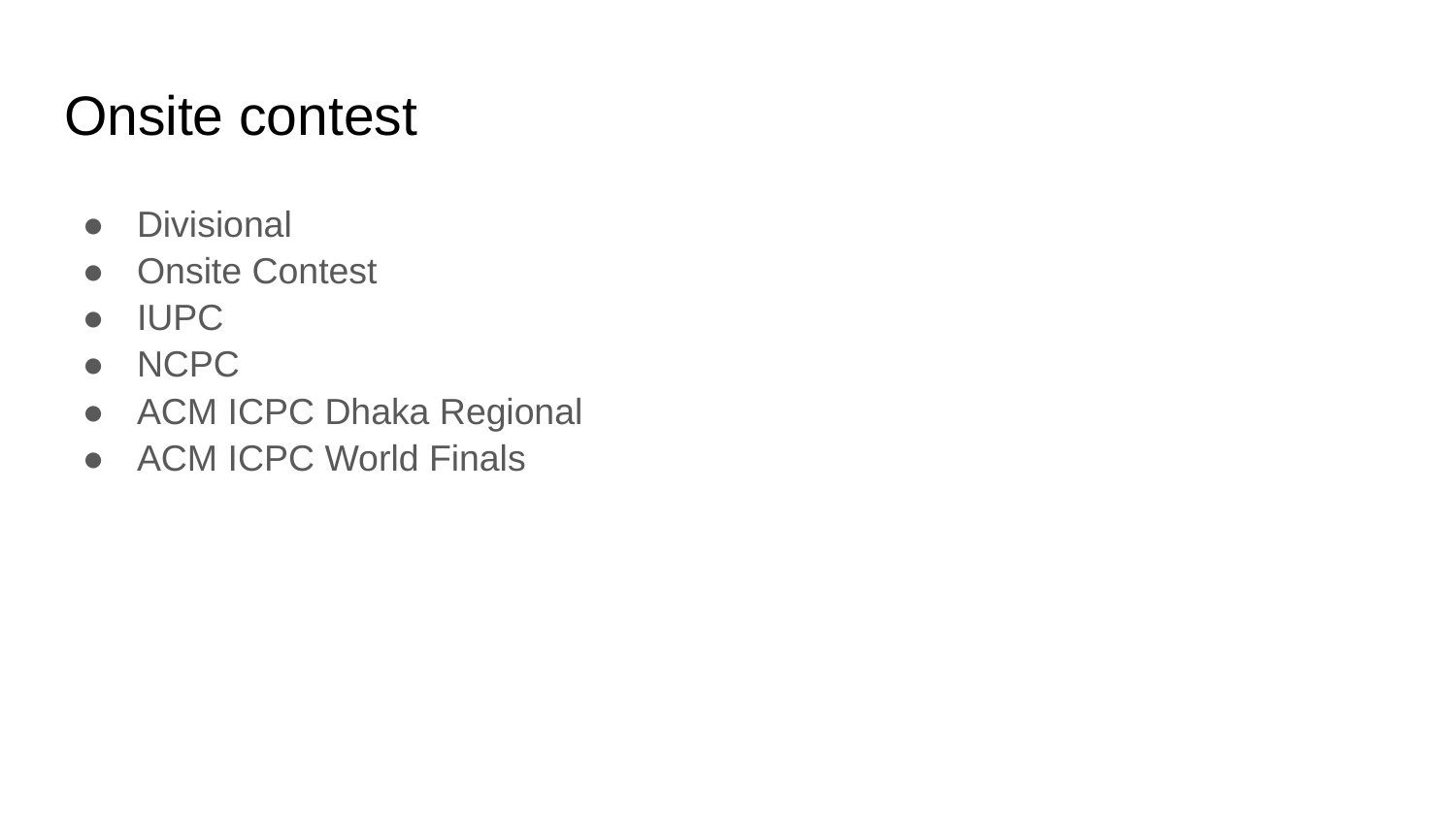

# Onsite contest
Divisional
Onsite Contest
IUPC
NCPC
ACM ICPC Dhaka Regional
ACM ICPC World Finals